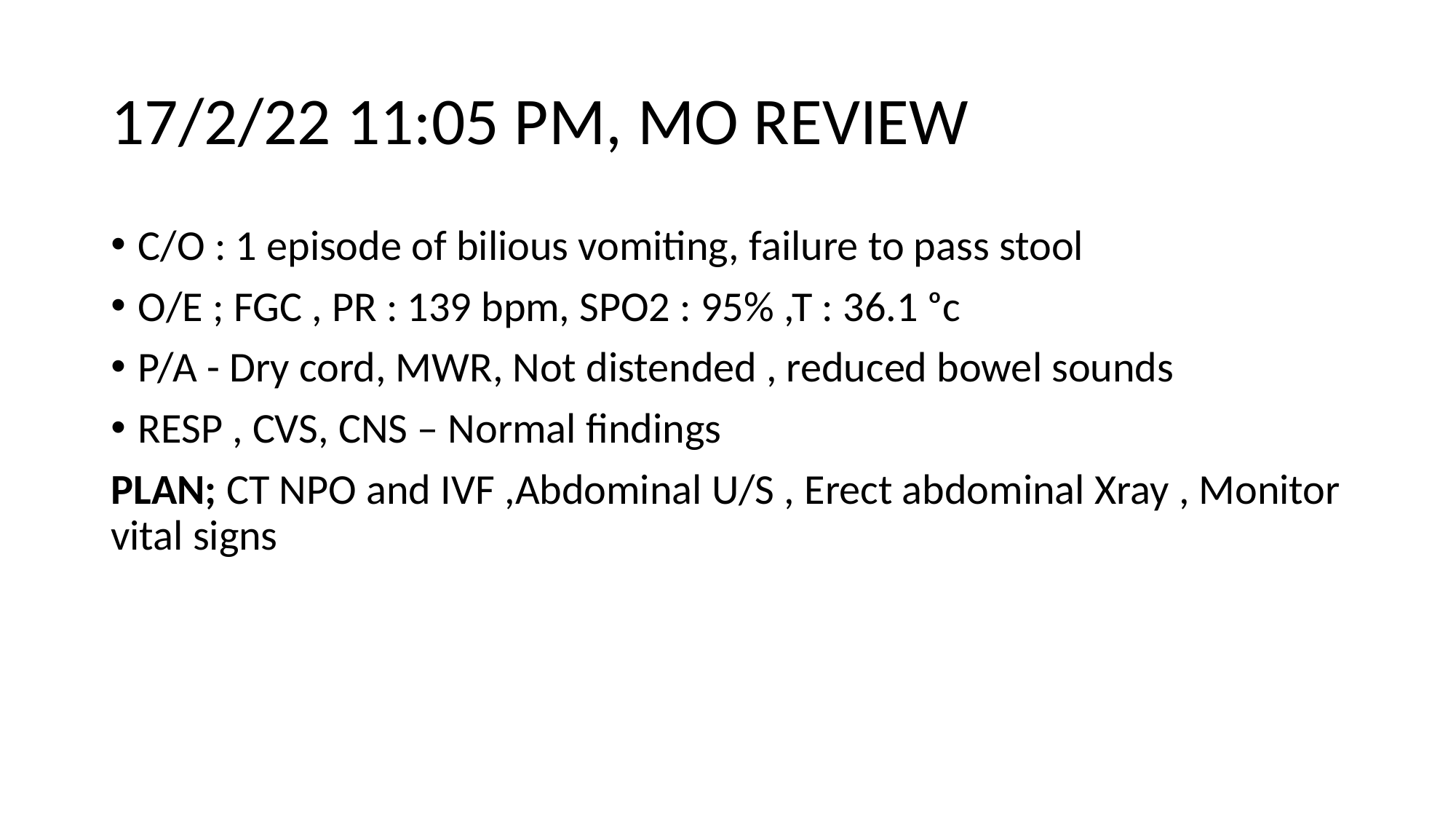

# 17/2/22 11:05 PM, MO REVIEW
C/O : 1 episode of bilious vomiting, failure to pass stool
O/E ; FGC , PR : 139 bpm, SPO2 : 95% ,T : 36.1 ᵒc
P/A - Dry cord, MWR, Not distended , reduced bowel sounds
RESP , CVS, CNS – Normal findings
PLAN; CT NPO and IVF ,Abdominal U/S , Erect abdominal Xray , Monitor vital signs